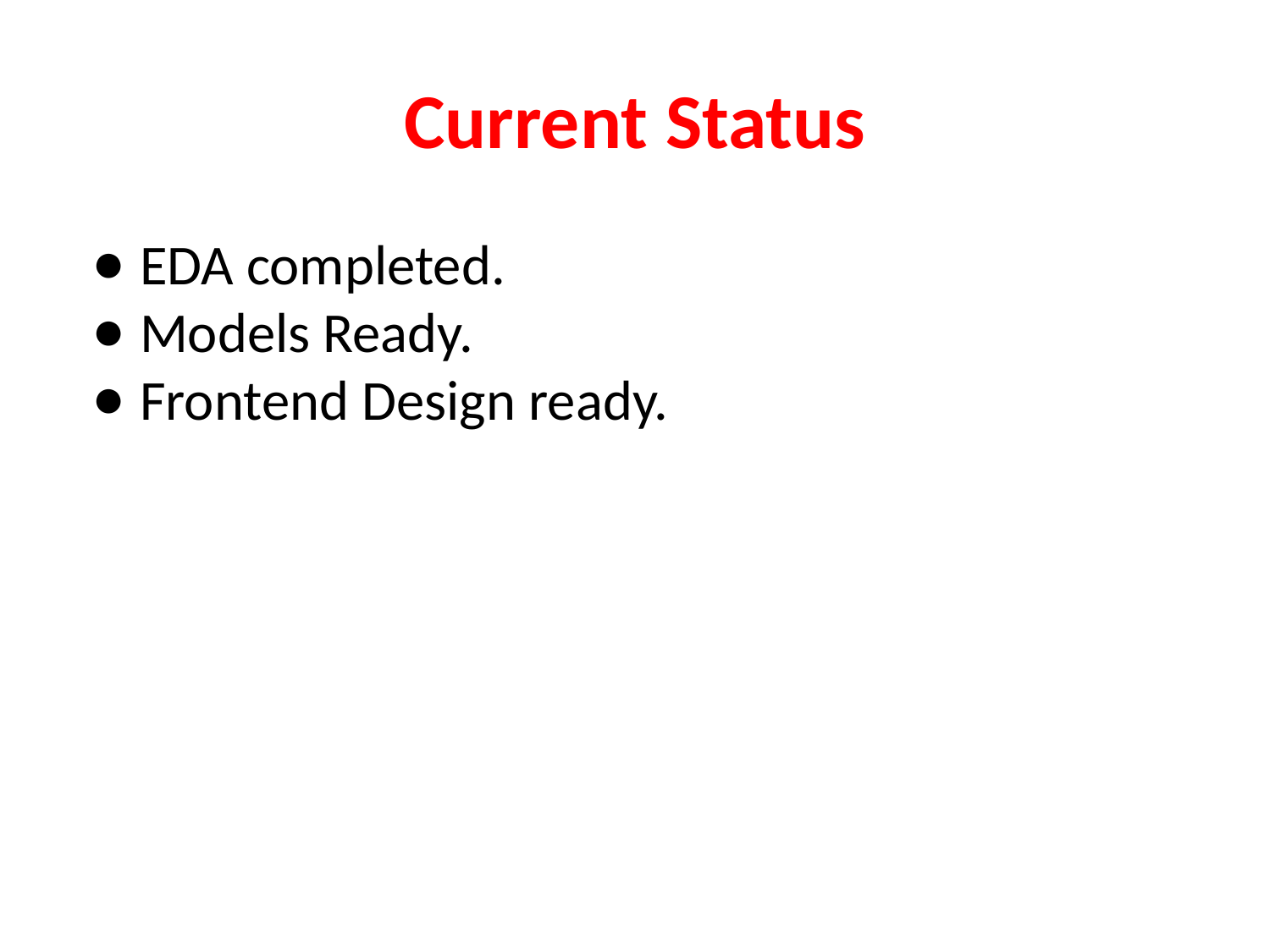

# Current Status
EDA completed.
Models Ready.
Frontend Design ready.